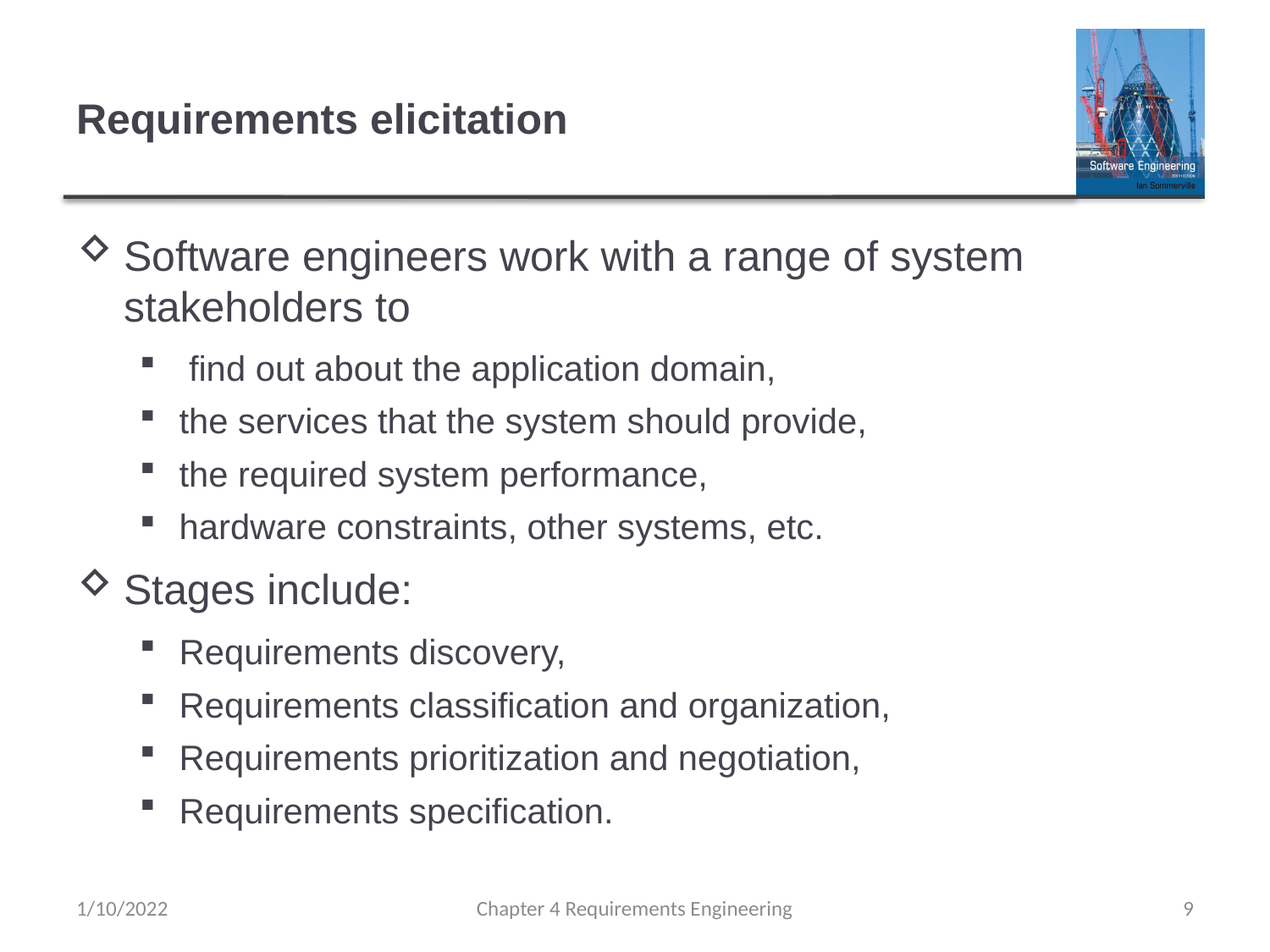

# Requirements elicitation
Software engineers work with a range of system stakeholders to
 find out about the application domain,
the services that the system should provide,
the required system performance,
hardware constraints, other systems, etc.
Stages include:
Requirements discovery,
Requirements classification and organization,
Requirements prioritization and negotiation,
Requirements specification.

1/10/2022
Chapter 4 Requirements Engineering
9